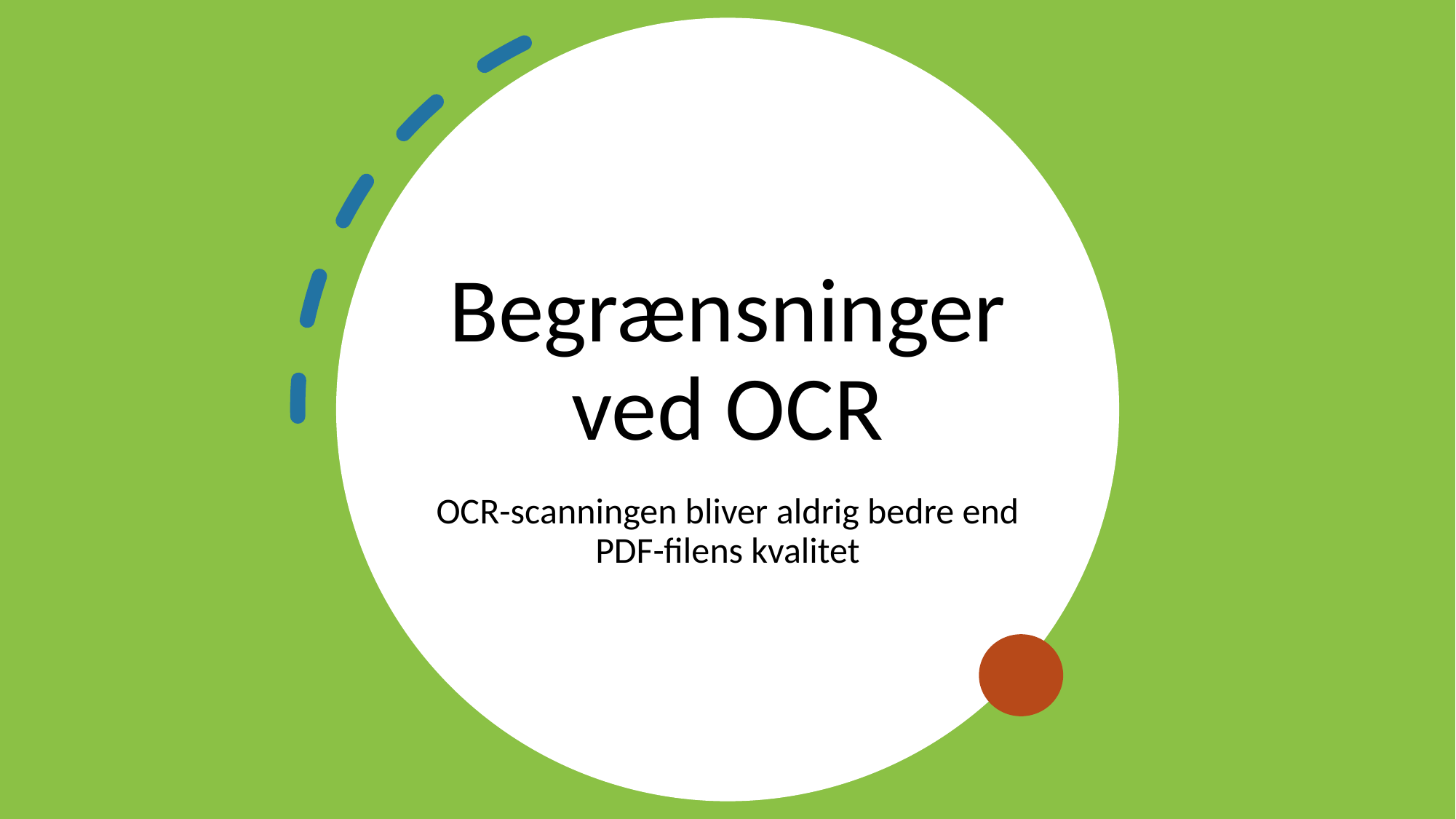

# Begrænsninger ved OCR
OCR-scanningen bliver aldrig bedre end PDF-filens kvalitet